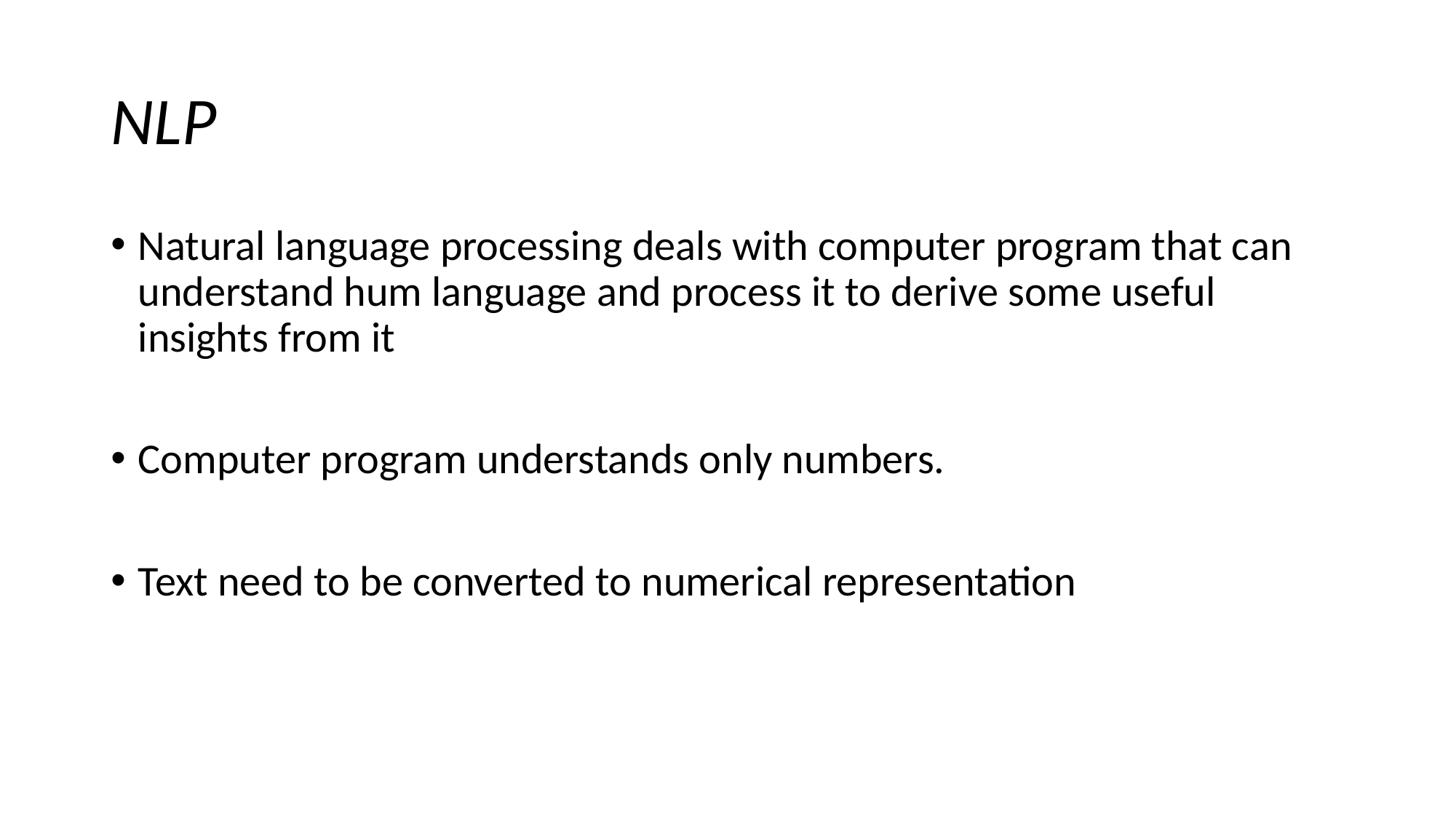

# NLP
Natural language processing deals with computer program that can understand hum language and process it to derive some useful insights from it

Computer program understands only numbers.

Text need to be converted to numerical representation